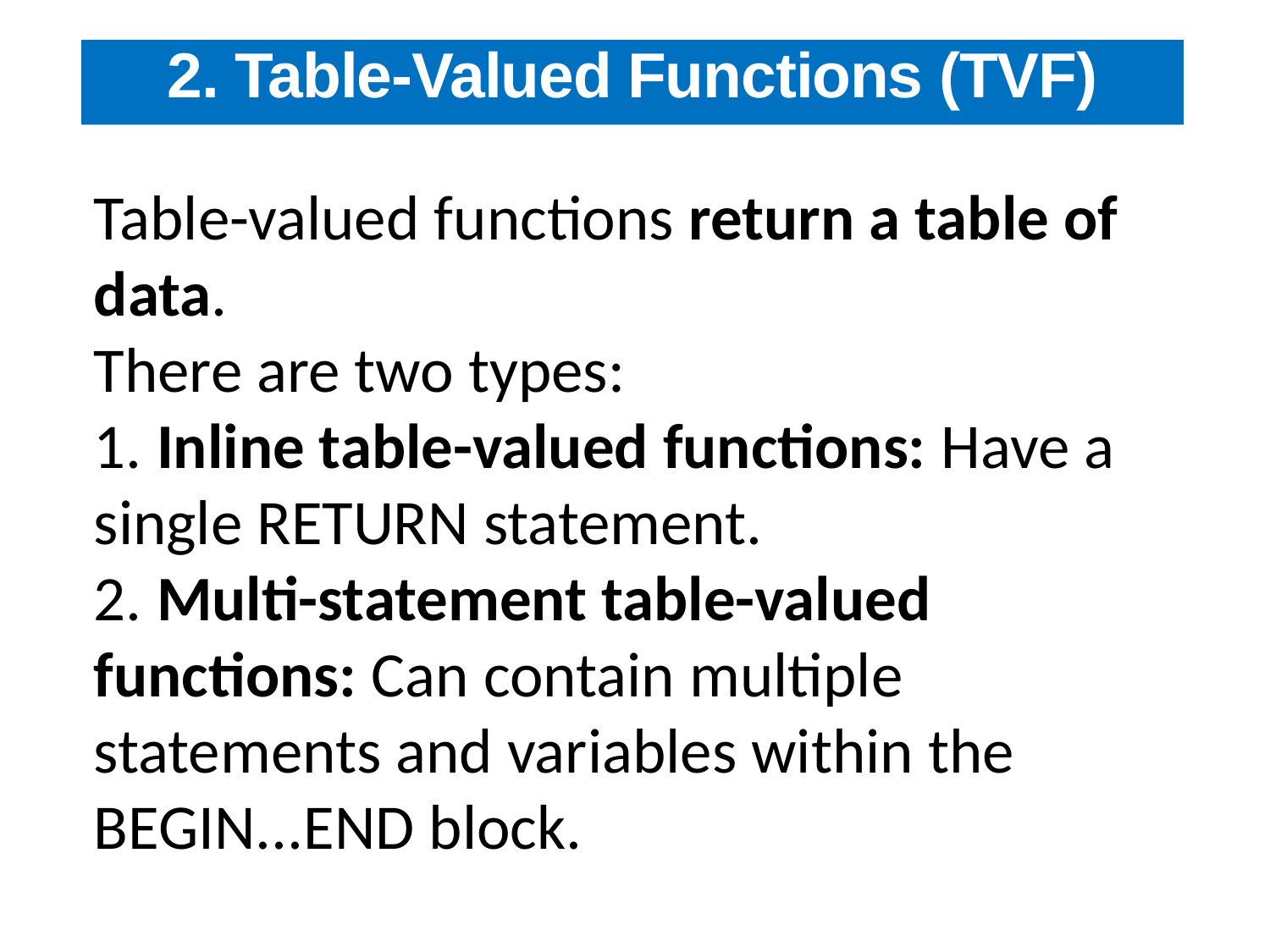

36
# 2. Table-Valued Functions (TVF)
Table-valued functions return a table of data.
There are two types:
1. Inline table-valued functions: Have a single RETURN statement.
2. Multi-statement table-valued functions: Can contain multiple statements and variables within the BEGIN...END block.